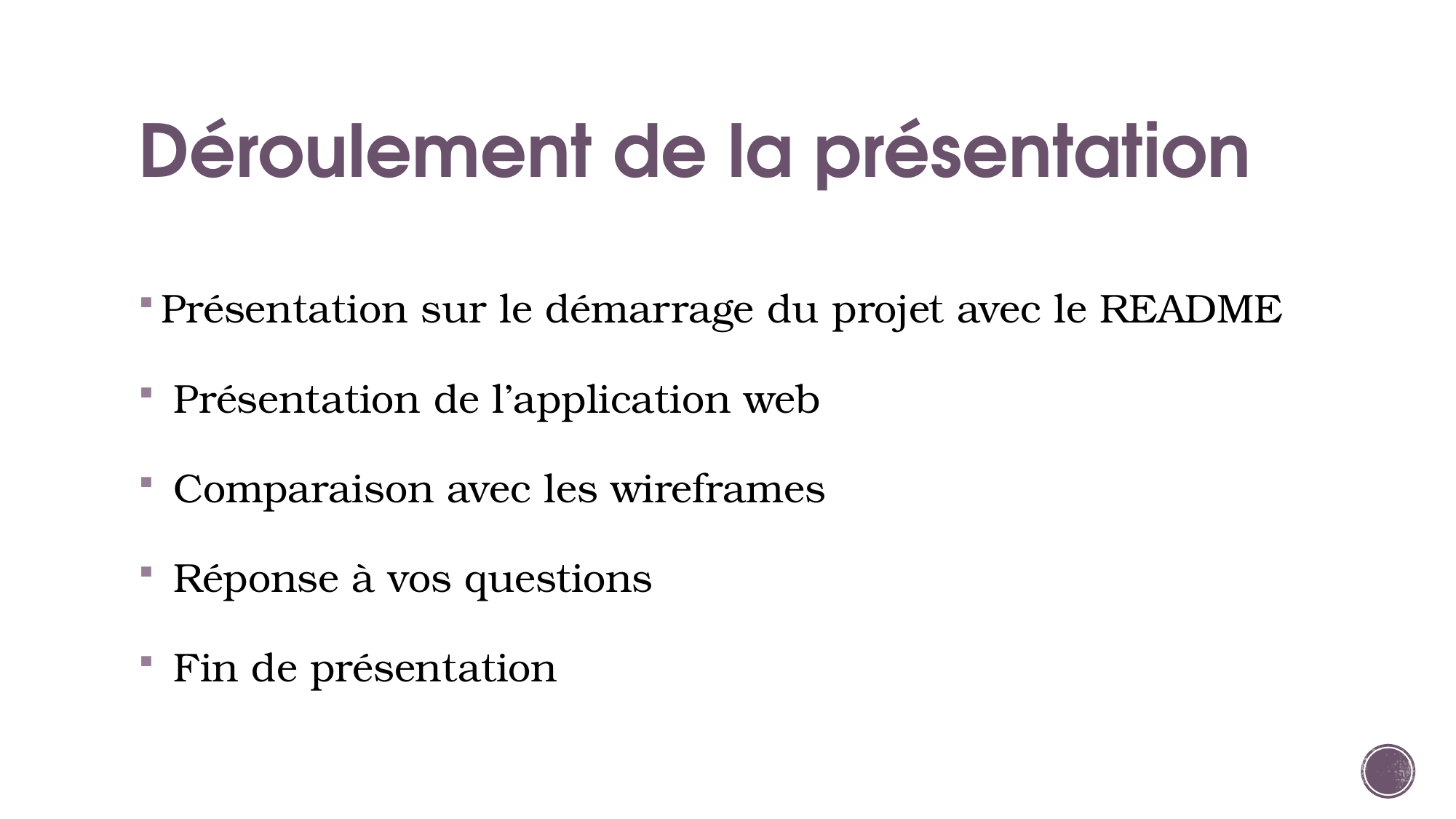

# Déroulement de la présentation
Présentation sur le démarrage du projet avec le README
 Présentation de l’application web
 Comparaison avec les wireframes
 Réponse à vos questions
 Fin de présentation